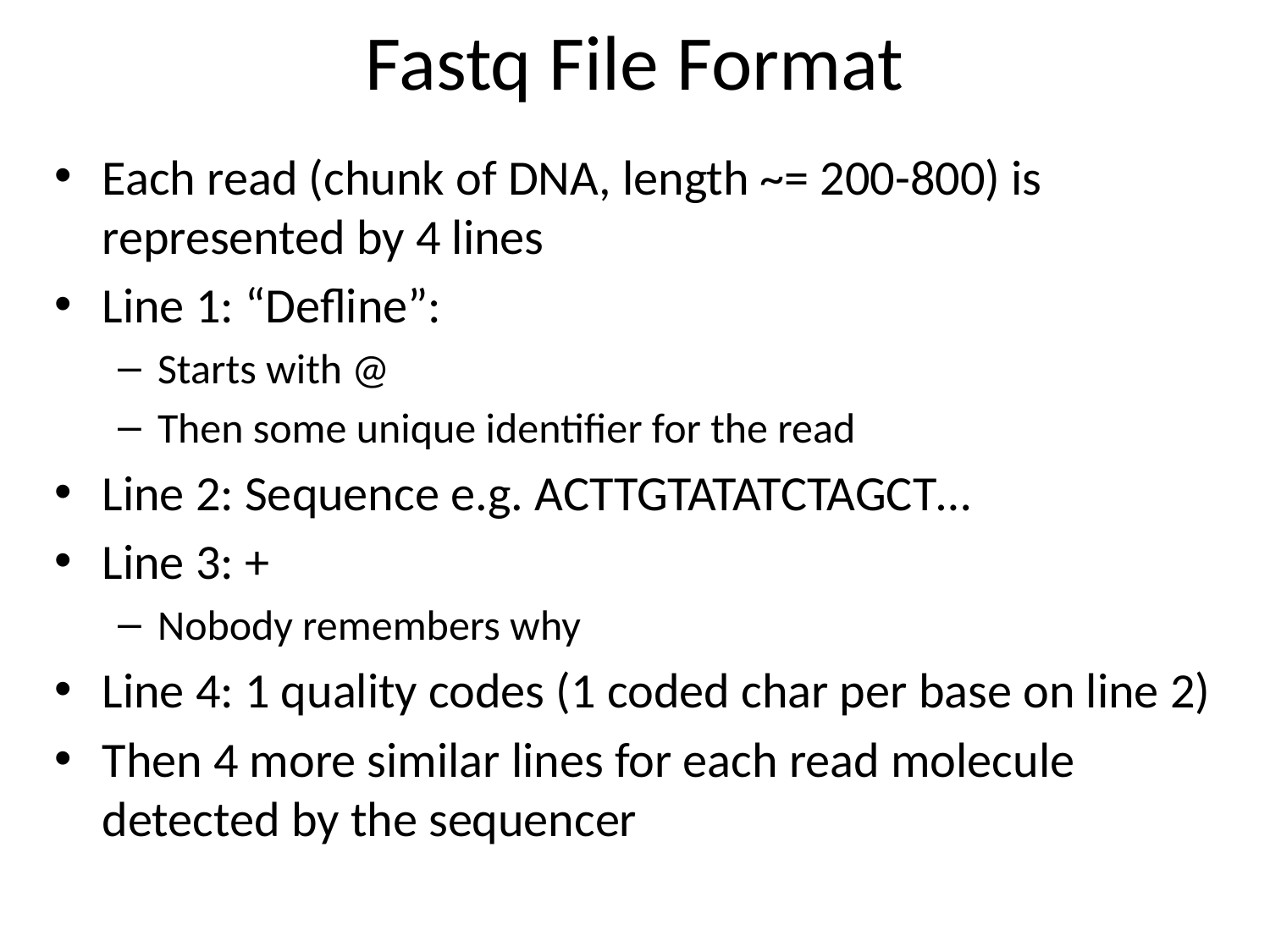

# Fastq File Format
Each read (chunk of DNA, length ~= 200-800) is represented by 4 lines
Line 1: “Defline”:
Starts with @
Then some unique identifier for the read
Line 2: Sequence e.g. ACTTGTATATCTAGCT…
Line 3: +
Nobody remembers why
Line 4: 1 quality codes (1 coded char per base on line 2)
Then 4 more similar lines for each read molecule detected by the sequencer